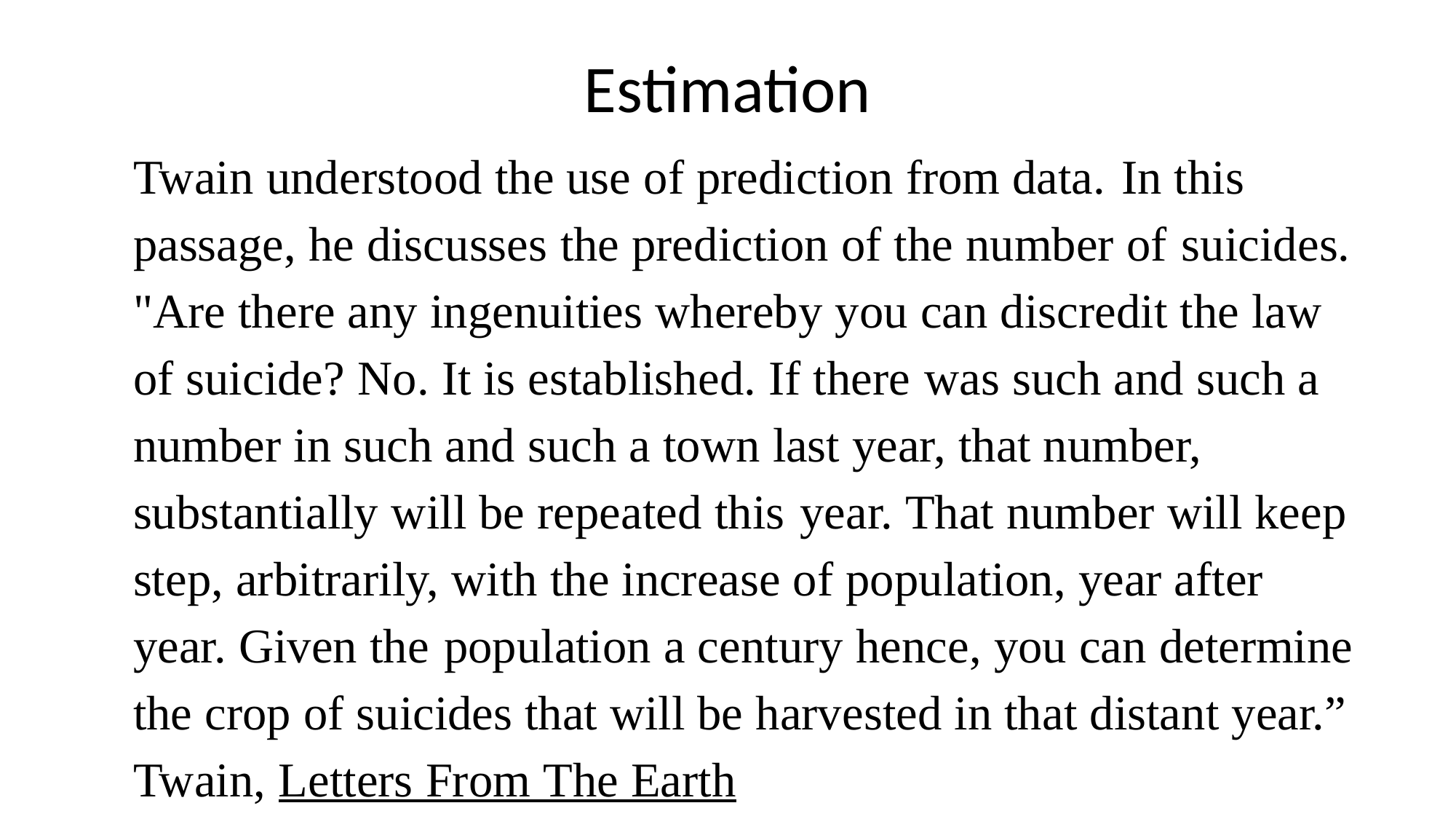

# Estimation
Twain understood the use of prediction from data. In this passage, he discusses the prediction of the number of suicides. "Are there any ingenuities whereby you can discredit the law of suicide? No. It is established. If there was such and such a number in such and such a town last year, that number, substantially will be repeated this year. That number will keep step, arbitrarily, with the increase of population, year after year. Given the population a century hence, you can determine the crop of suicides that will be harvested in that distant year.” Twain, Letters From The Earth